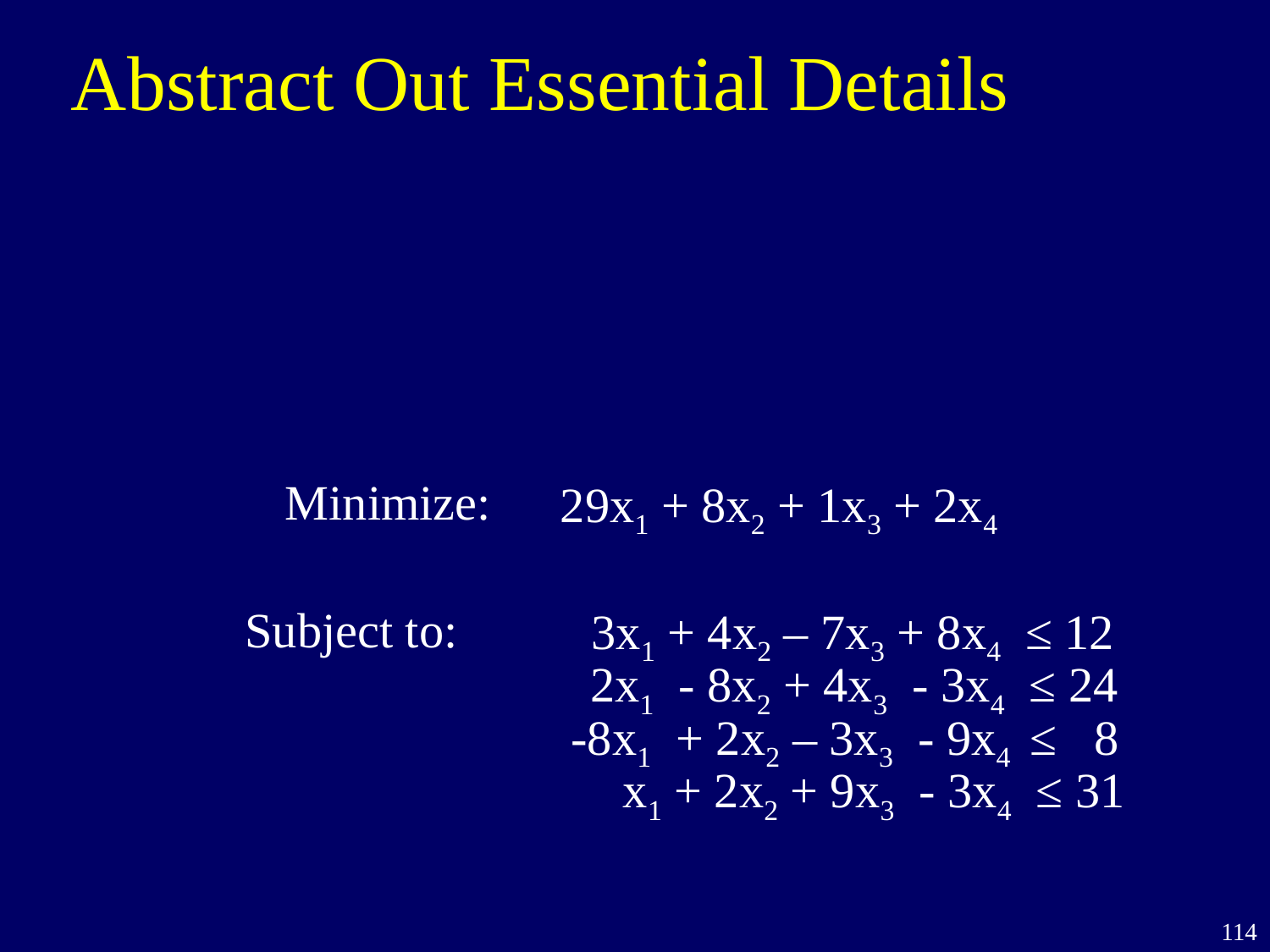

Abstract Out Essential Details
Minimize:
29x1 + 8x2 + 1x3 + 2x4
Subject to:
3x1 + 4x2 – 7x3 + 8x4  ≤ 12
2x1  - 8x2 + 4x3  - 3x4  ≤ 24
-8x1  + 2x2 – 3x3  - 9x4  ≤   8
x1 + 2x2 + 9x3  - 3x4  ≤ 31